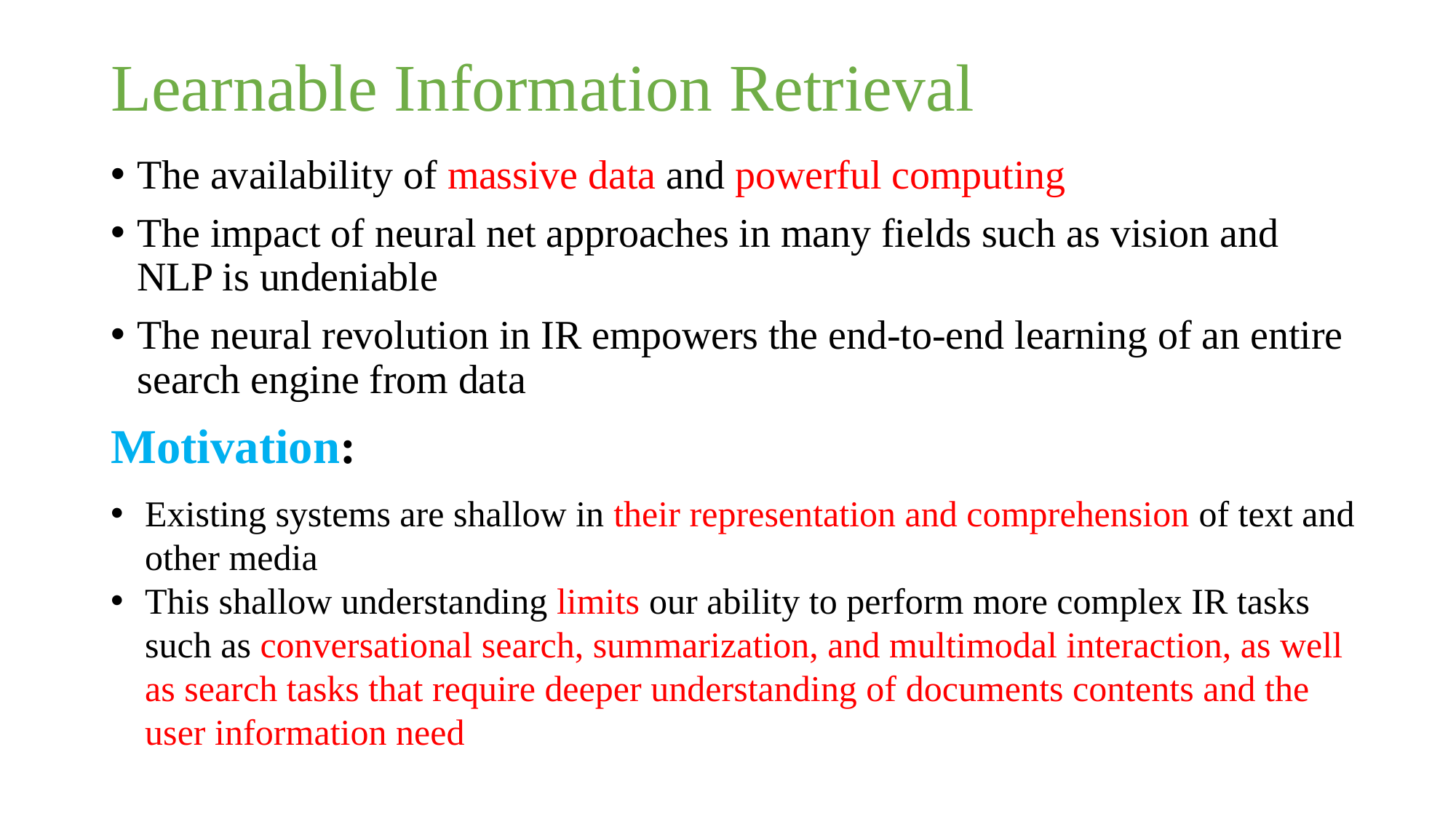

# Learnable Information Retrieval
The availability of massive data and powerful computing
The impact of neural net approaches in many fields such as vision and NLP is undeniable
The neural revolution in IR empowers the end-to-end learning of an entire search engine from data
Motivation:
Existing systems are shallow in their representation and comprehension of text and other media
This shallow understanding limits our ability to perform more complex IR tasks such as conversational search, summarization, and multimodal interaction, as well as search tasks that require deeper understanding of documents contents and the user information need